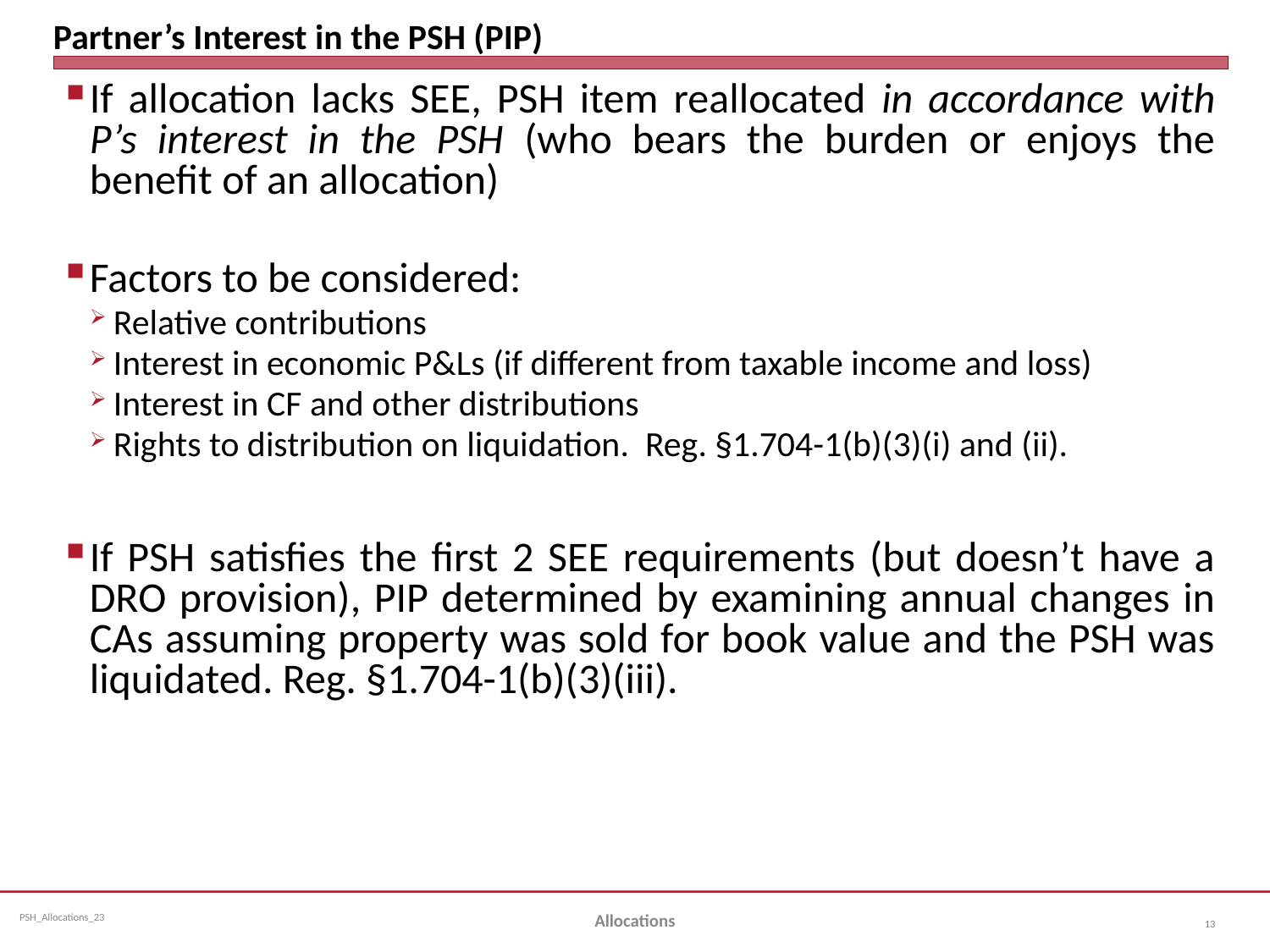

# Partner’s Interest in the PSH (PIP)
If allocation lacks SEE, PSH item reallocated in accordance with P’s interest in the PSH (who bears the burden or enjoys the benefit of an allocation)

Factors to be considered:
Relative contributions
Interest in economic P&Ls (if different from taxable income and loss)
Interest in CF and other distributions
Rights to distribution on liquidation.  Reg. §1.704-1(b)(3)(i) and (ii).

If PSH satisfies the first 2 SEE requirements (but doesn’t have a DRO provision), PIP determined by examining annual changes in CAs assuming property was sold for book value and the PSH was liquidated. Reg. §1.704-1(b)(3)(iii).
Allocations
13